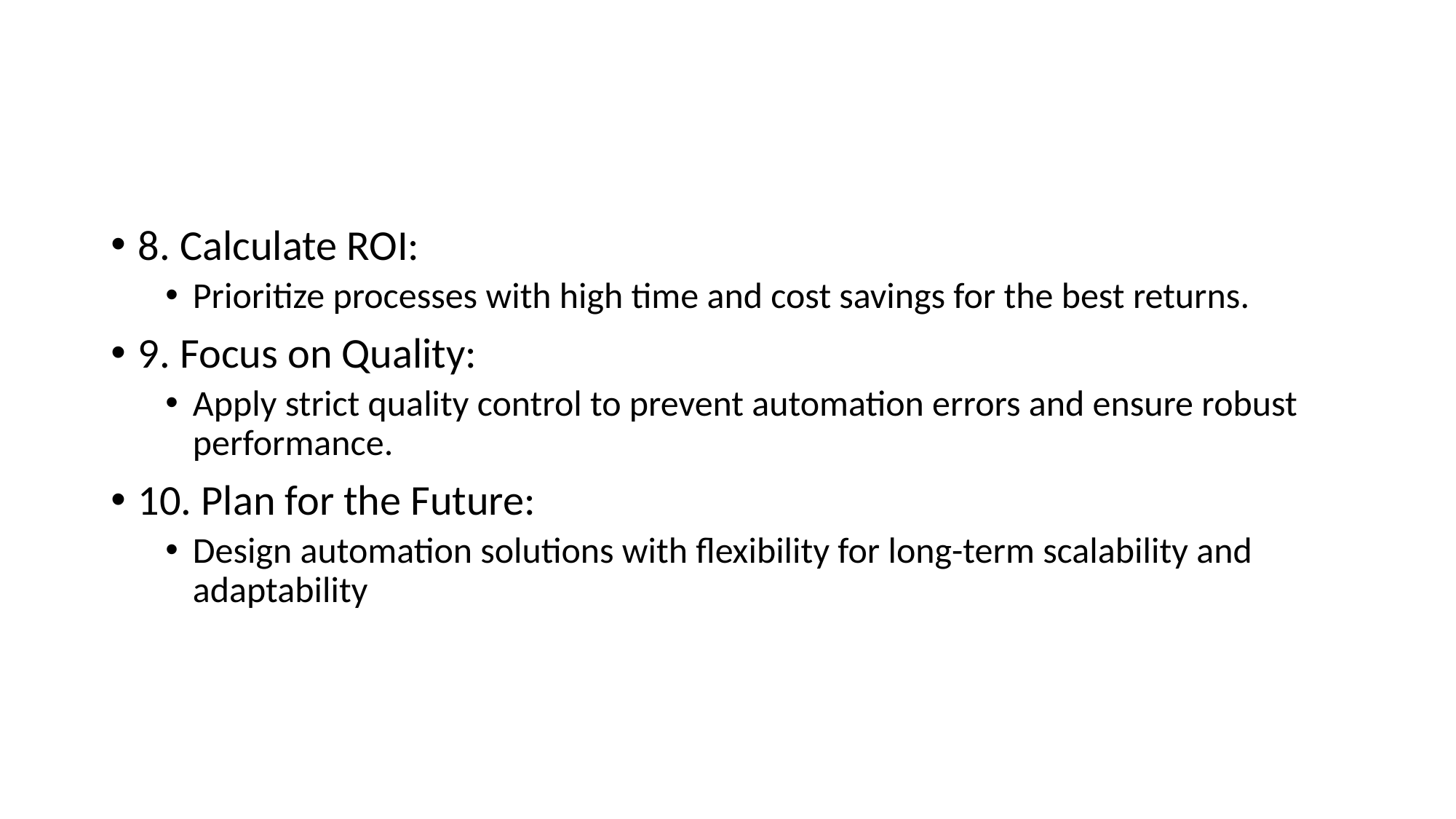

#
8. Calculate ROI:
Prioritize processes with high time and cost savings for the best returns.
9. Focus on Quality:
Apply strict quality control to prevent automation errors and ensure robust performance.
10. Plan for the Future:
Design automation solutions with flexibility for long-term scalability and adaptability